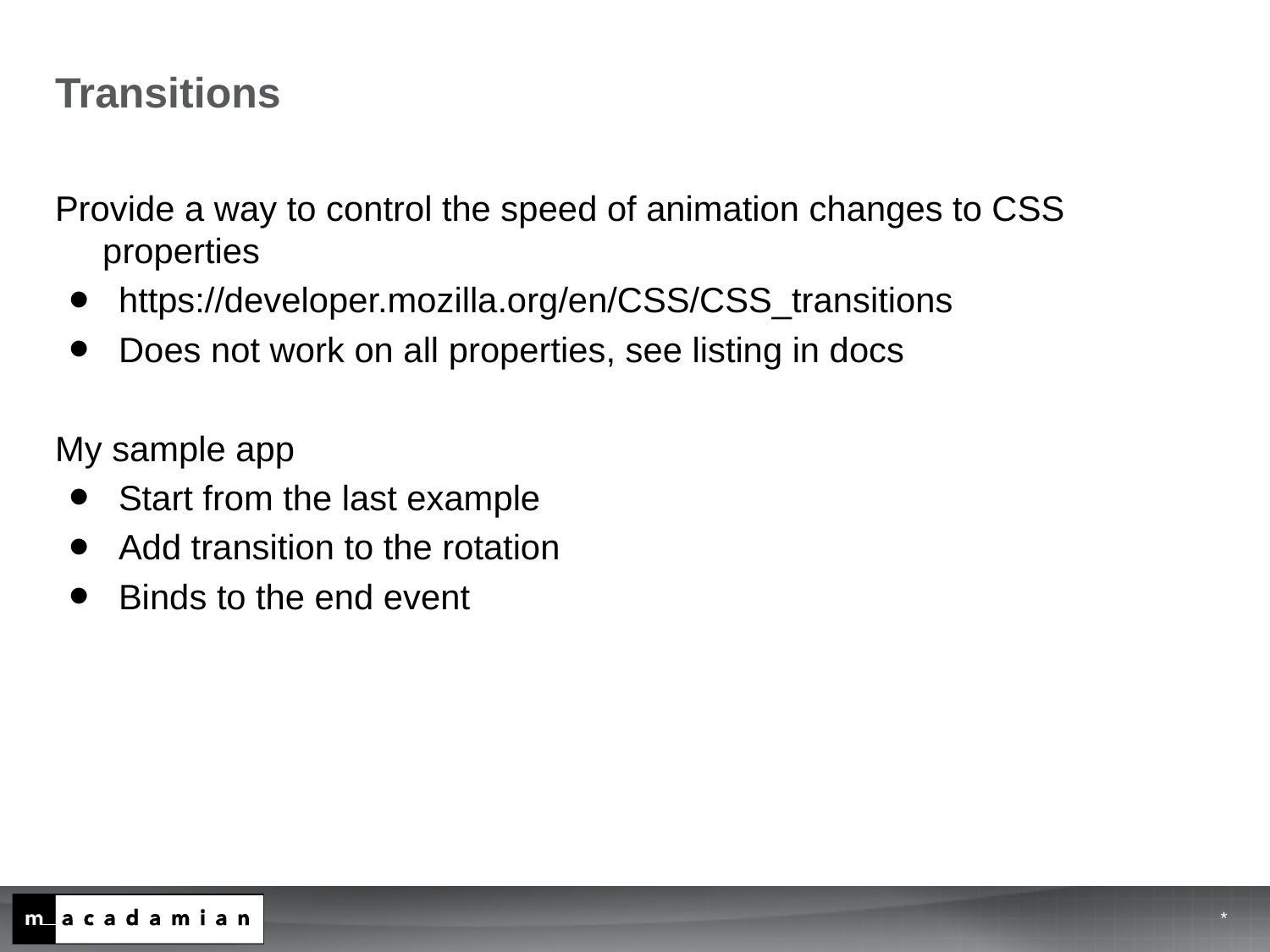

# Transitions
Provide a way to control the speed of animation changes to CSS properties
https://developer.mozilla.org/en/CSS/CSS_transitions
Does not work on all properties, see listing in docs

My sample app
Start from the last example
Add transition to the rotation
Binds to the end event

*